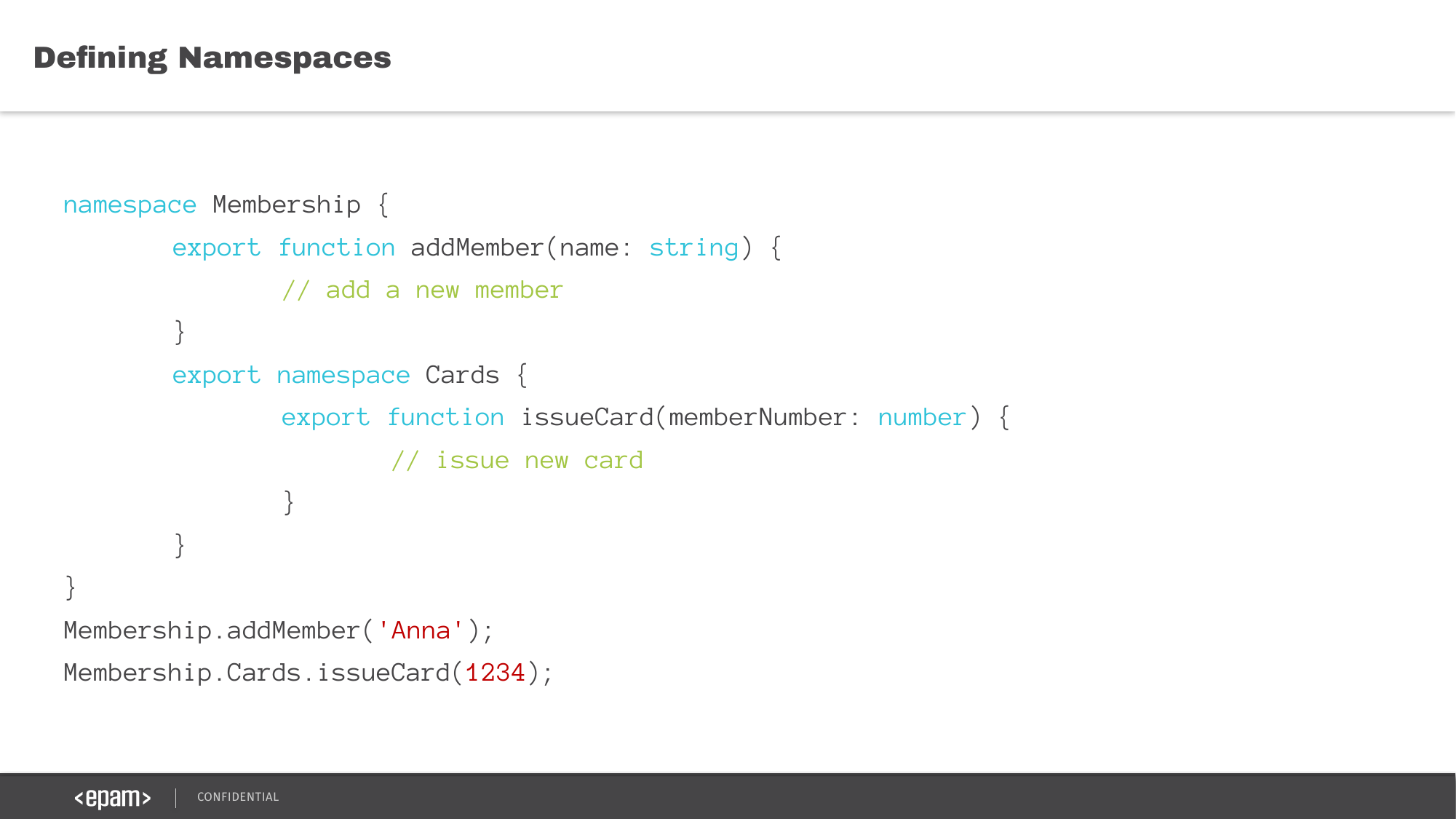

Defining Namespaces
namespace Membership {
	export function addMember(name: string) {
		// add a new member
	}
	export namespace Cards {
		export function issueCard(memberNumber: number) {
			// issue new card
		}
	}
}
Membership.addMember('Anna');
Membership.Cards.issueCard(1234);